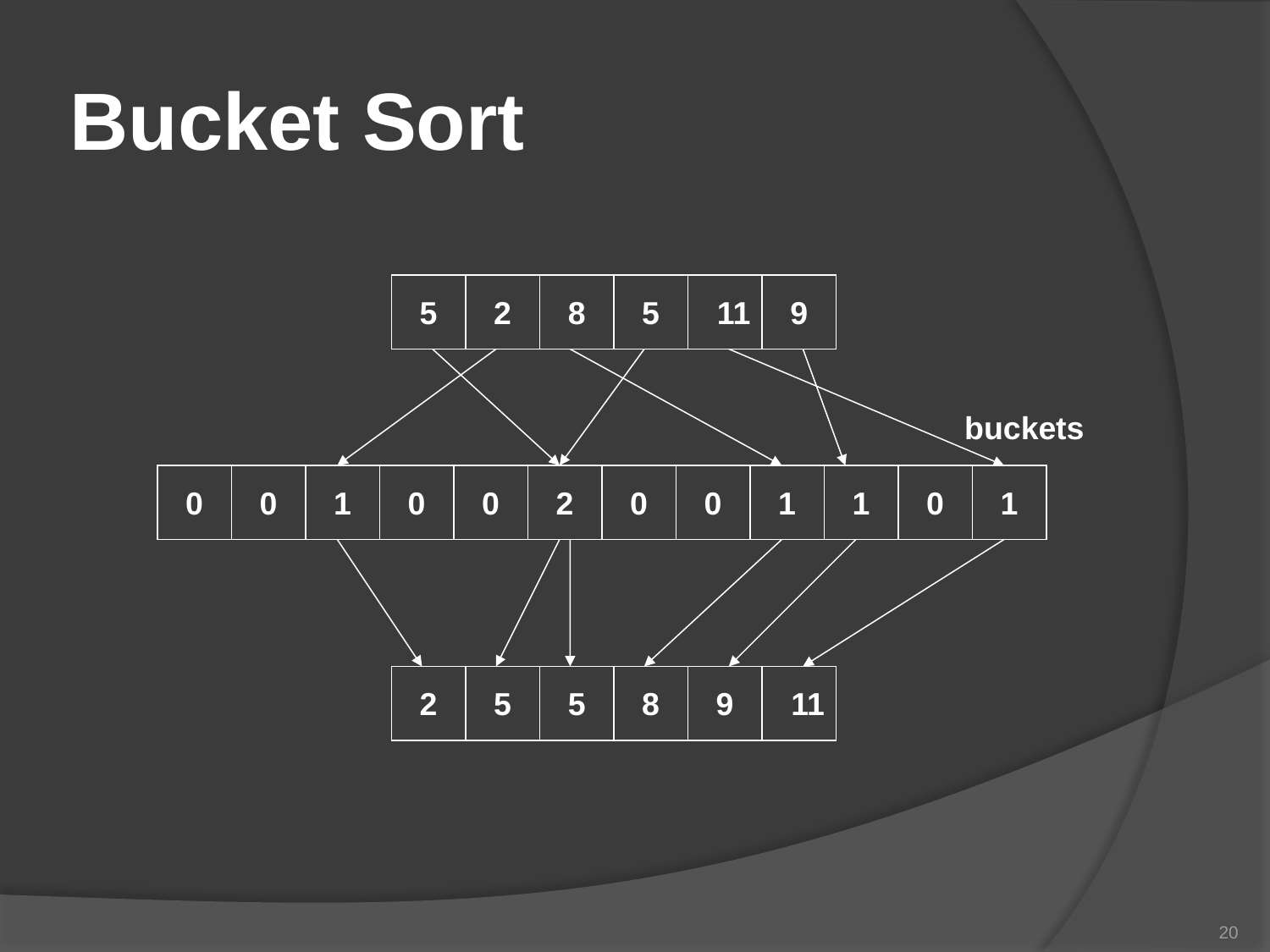

# Bucket Sort

5

2

8

5

11

9

buckets

0

0

1

0

0

2

0

0

1

1

0

1

2

5

5

8

9

11
20